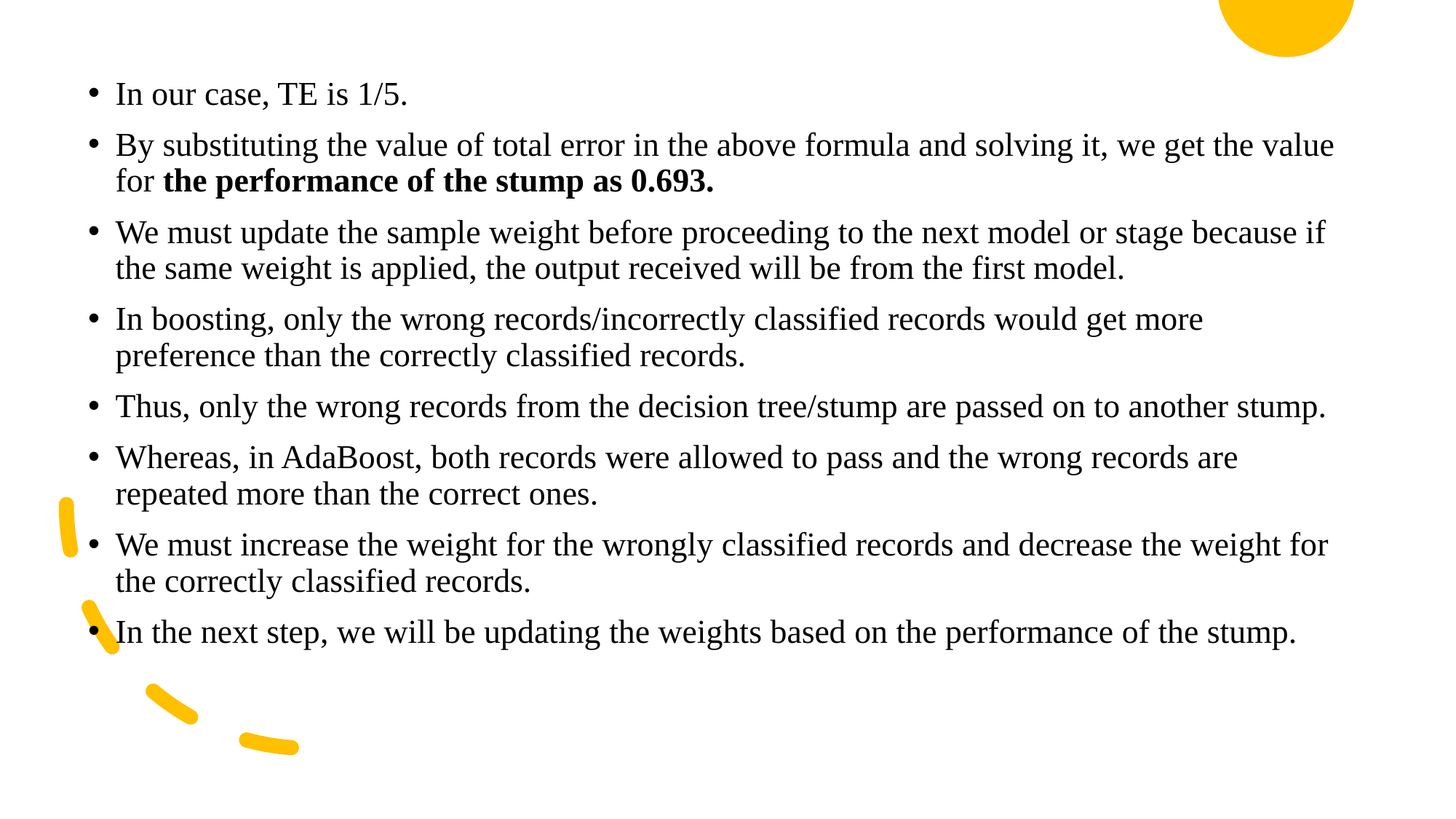

In our case, TE is 1/5.
By substituting the value of total error in the above formula and solving it, we get the value for the performance of the stump as 0.693.
We must update the sample weight before proceeding to the next model or stage because if the same weight is applied, the output received will be from the first model.
In boosting, only the wrong records/incorrectly classified records would get more preference than the correctly classified records.
Thus, only the wrong records from the decision tree/stump are passed on to another stump.
Whereas, in AdaBoost, both records were allowed to pass and the wrong records are repeated more than the correct ones.
We must increase the weight for the wrongly classified records and decrease the weight for the correctly classified records.
In the next step, we will be updating the weights based on the performance of the stump.